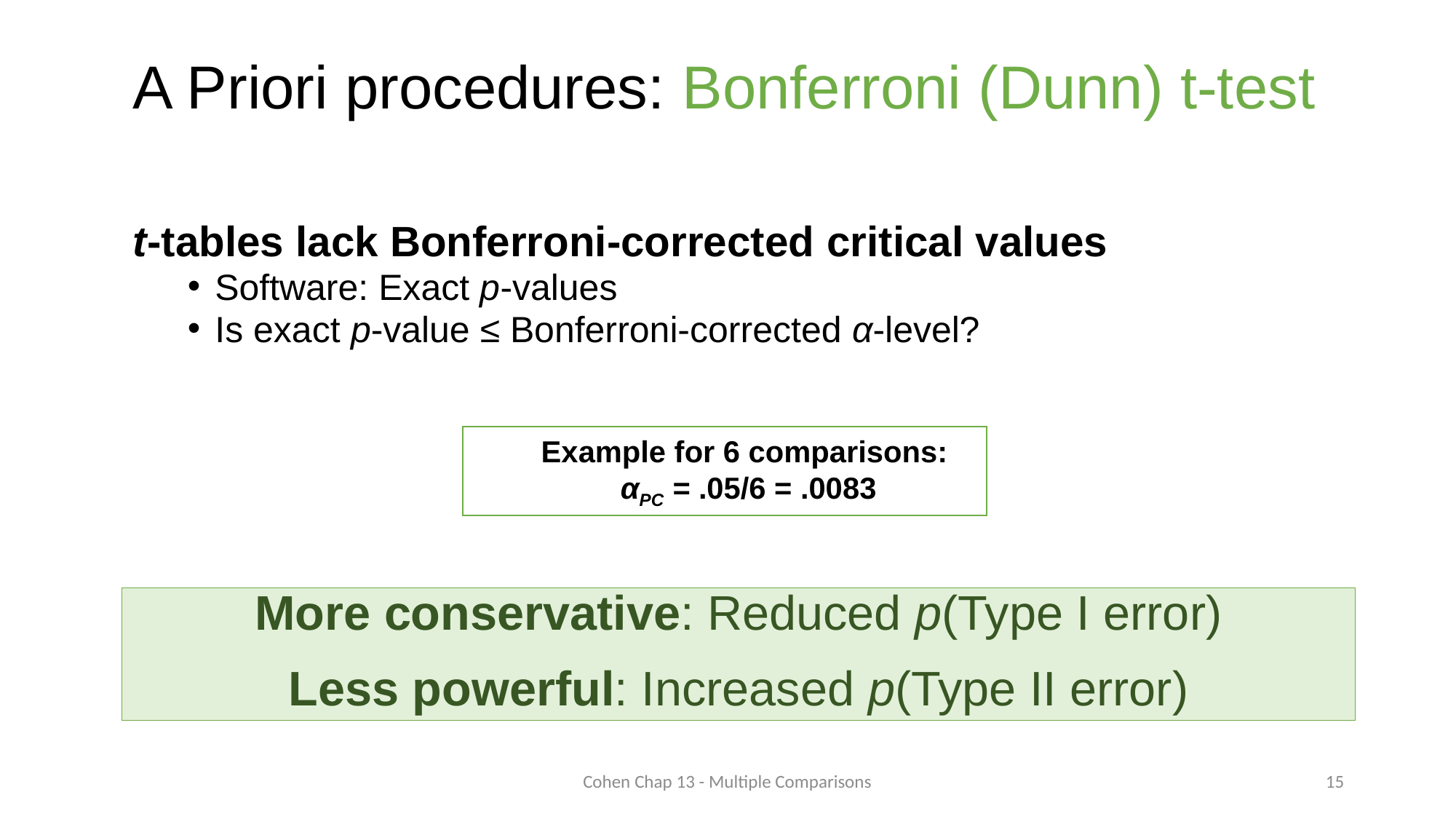

# A Priori procedures: Bonferroni (Dunn) t-test
t-tables lack Bonferroni-corrected critical values
Software: Exact p-values
Is exact p-value ≤ Bonferroni-corrected α-level?
Example for 6 comparisons:
αPC = .05/6 = .0083
More conservative: Reduced p(Type I error)

Less powerful: Increased p(Type II error)
Cohen Chap 13 - Multiple Comparisons
15